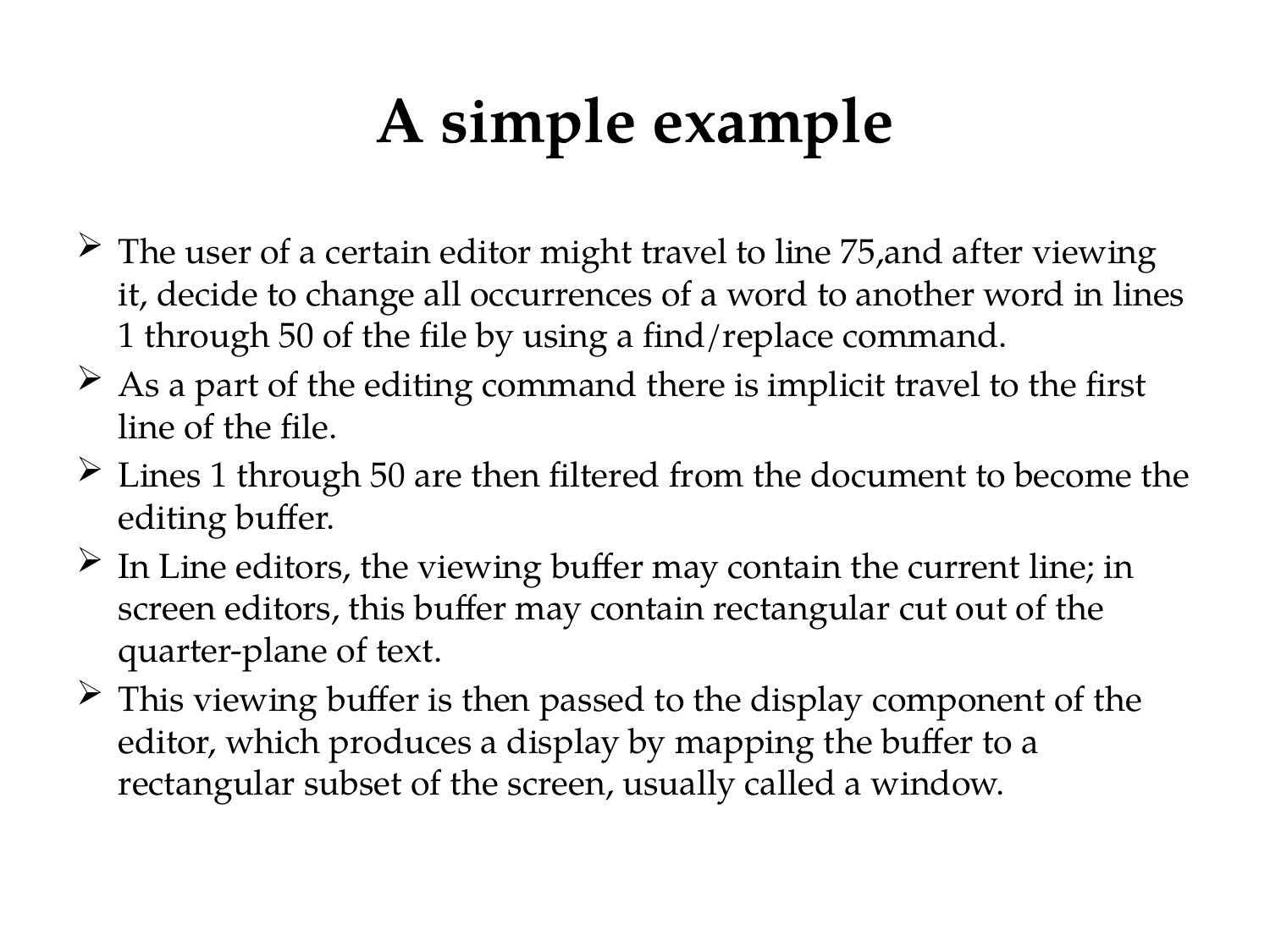

# A simple example
The user of a certain editor might travel to line 75,and after viewing it, decide to change all occurrences of a word to another word in lines 1 through 50 of the file by using a find/replace command.
As a part of the editing command there is implicit travel to the first line of the file.
Lines 1 through 50 are then filtered from the document to become the editing buffer.
In Line editors, the viewing buffer may contain the current line; in screen editors, this buffer may contain rectangular cut out of the quarter-plane of text.
This viewing buffer is then passed to the display component of the editor, which produces a display by mapping the buffer to a rectangular subset of the screen, usually called a window.